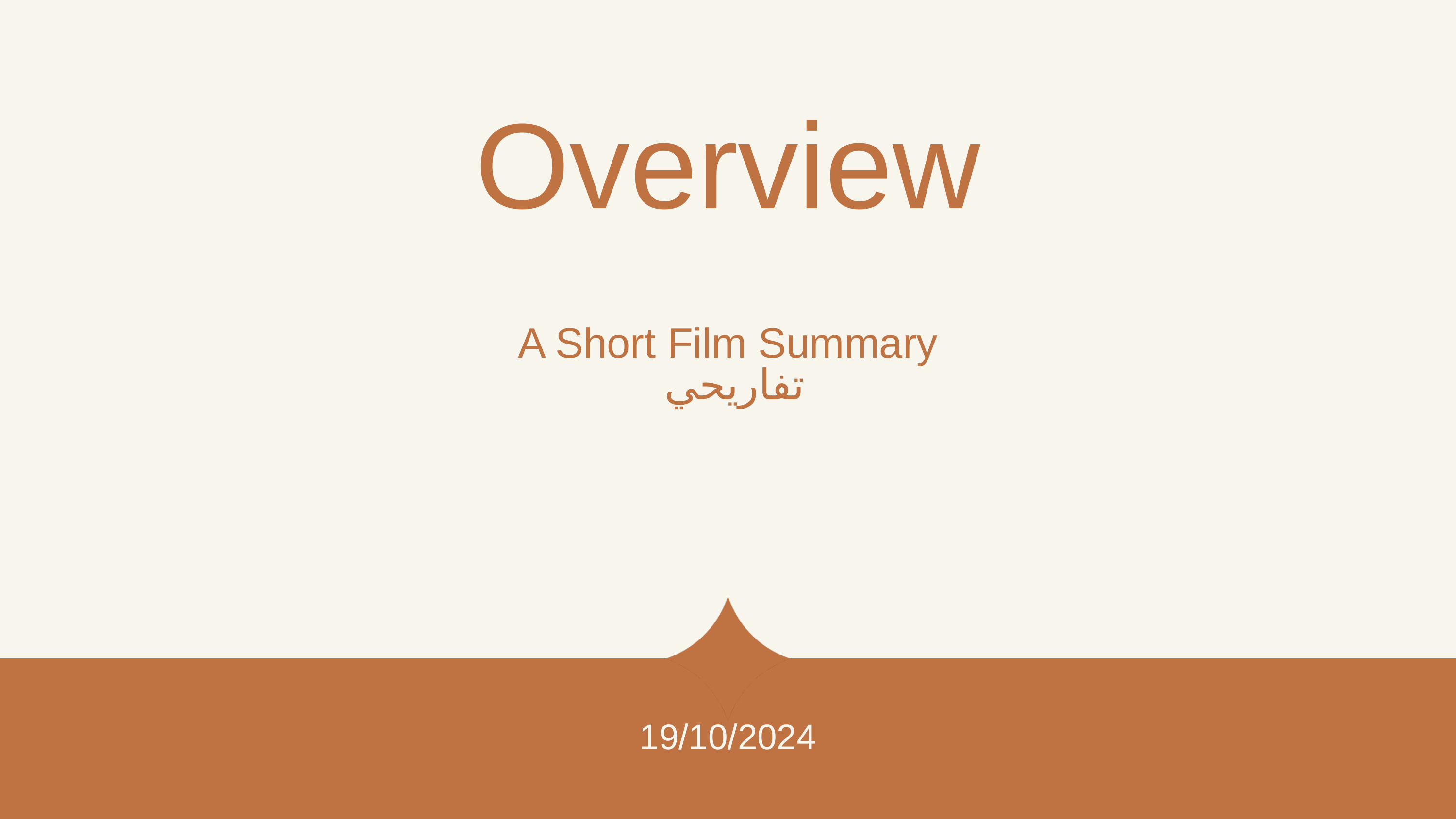

Overview
A Short Film Summary
تفاريحي

19/10/2024